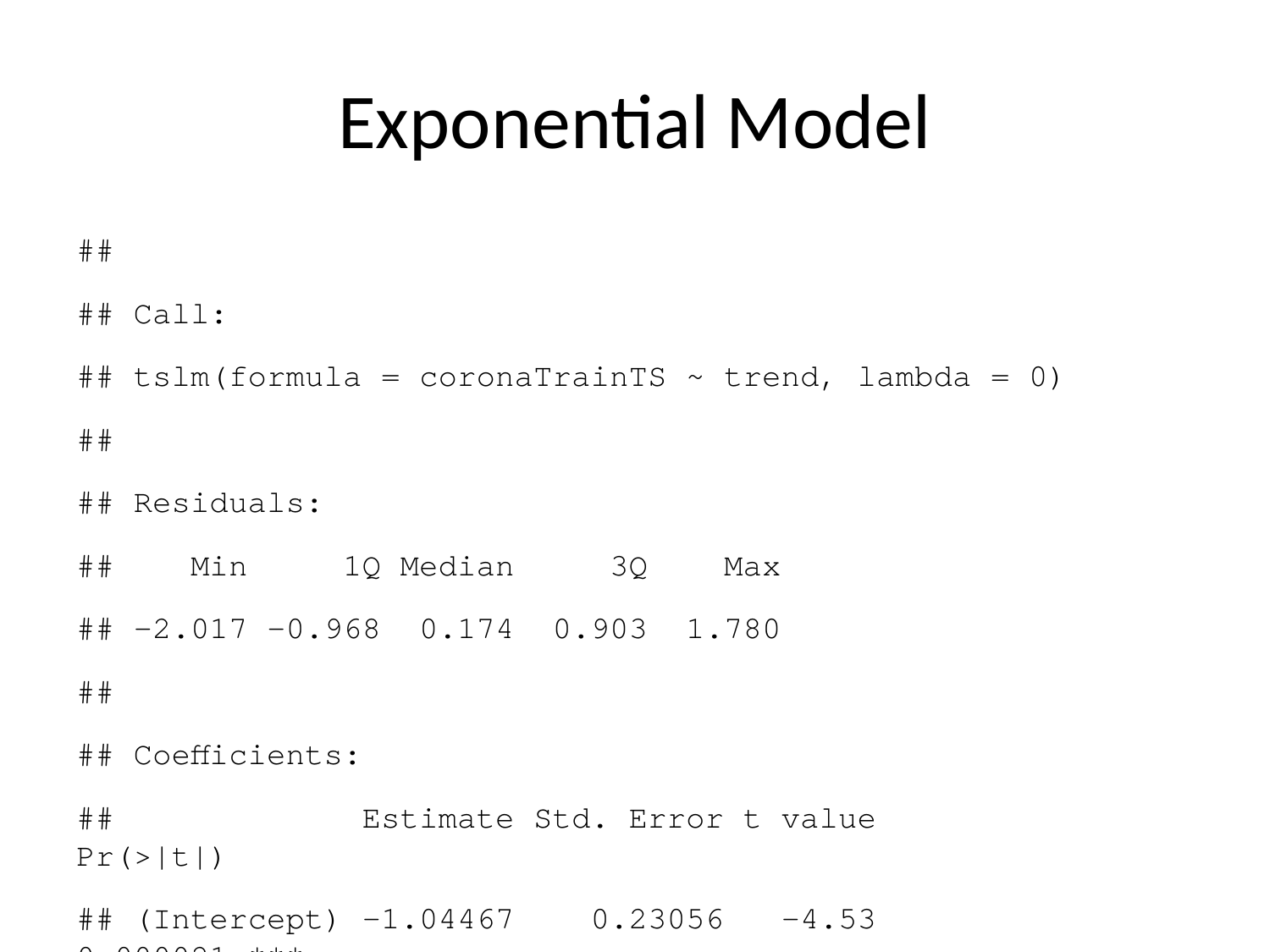

# Exponential Model
##
## Call:
## tslm(formula = coronaTrainTS ~ trend, lambda = 0)
##
## Residuals:
##    Min     1Q Median     3Q    Max
## -2.017 -0.968  0.174  0.903  1.780
##
## Coefficients:
##             Estimate Std. Error t value             Pr(>|t|)
## (Intercept) -1.04467    0.23056   -4.53             0.000021 ***
## trend        0.17483    0.00488   35.79 < 0.0000000000000002 ***
## ---
## Signif. codes:  0 '***' 0.001 '**' 0.01 '*' 0.05 '.' 0.1 ' ' 1
##
## Residual standard error: 1.03 on 79 degrees of freedom
## Multiple R-squared:     1,   Adjusted R-squared:     1
## F-statistic: 6.8e+11 on 1 and 79 DF,  p-value: <0.0000000000000002